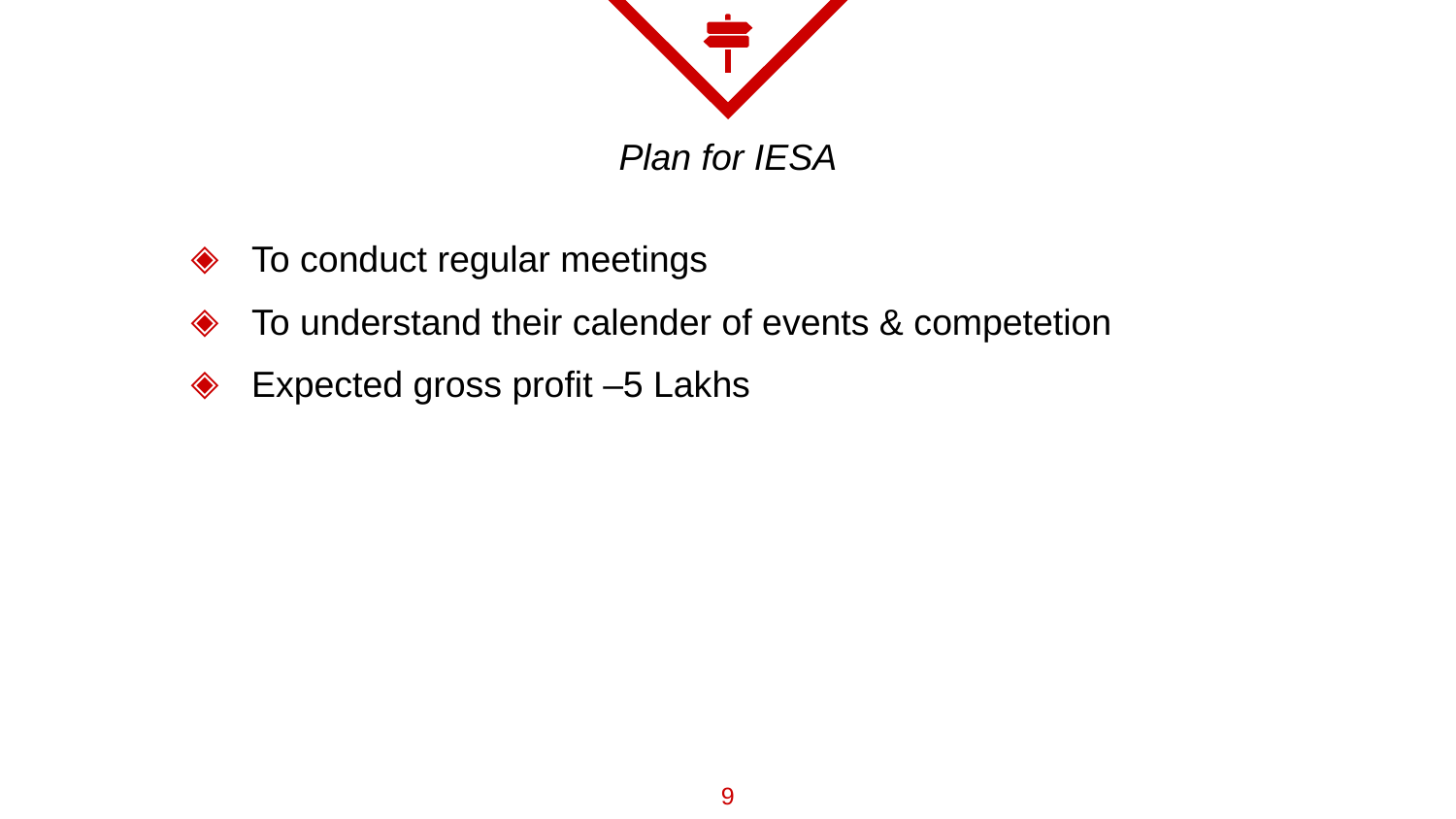

# Plan for IESA
To conduct regular meetings
To understand their calender of events & competetion
Expected gross profit –5 Lakhs

9